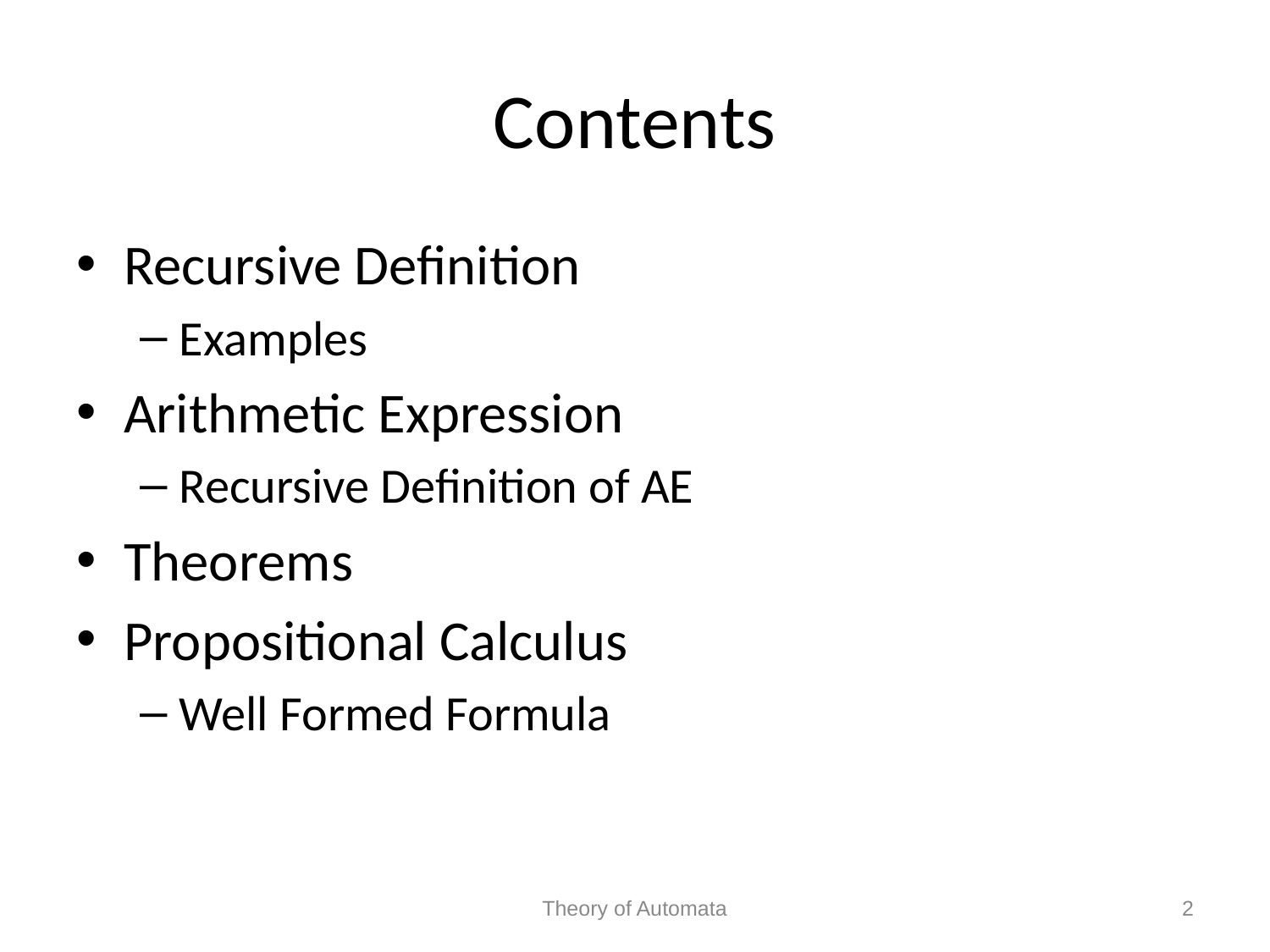

# Contents
Recursive Definition
Examples
Arithmetic Expression
Recursive Definition of AE
Theorems
Propositional Calculus
Well Formed Formula

Theory of Automata
2